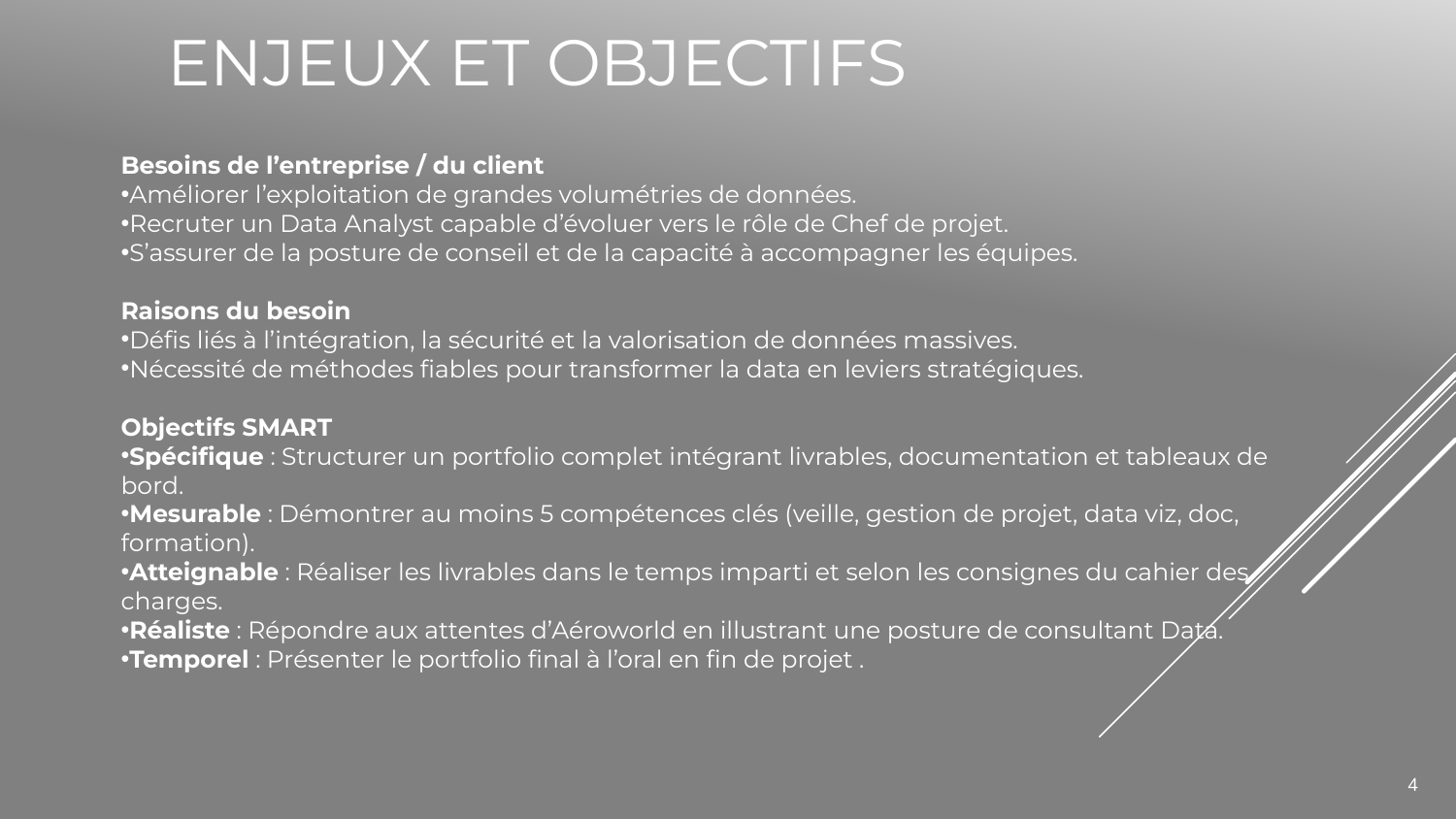

# Enjeux et objectifs
Besoins de l’entreprise / du client
Améliorer l’exploitation de grandes volumétries de données.
Recruter un Data Analyst capable d’évoluer vers le rôle de Chef de projet.
S’assurer de la posture de conseil et de la capacité à accompagner les équipes.

Raisons du besoin
Défis liés à l’intégration, la sécurité et la valorisation de données massives.
Nécessité de méthodes fiables pour transformer la data en leviers stratégiques.

Objectifs SMART
Spécifique : Structurer un portfolio complet intégrant livrables, documentation et tableaux de bord.
Mesurable : Démontrer au moins 5 compétences clés (veille, gestion de projet, data viz, doc, formation).
Atteignable : Réaliser les livrables dans le temps imparti et selon les consignes du cahier des charges.
Réaliste : Répondre aux attentes d’Aéroworld en illustrant une posture de consultant Data.
Temporel : Présenter le portfolio final à l’oral en fin de projet .
4